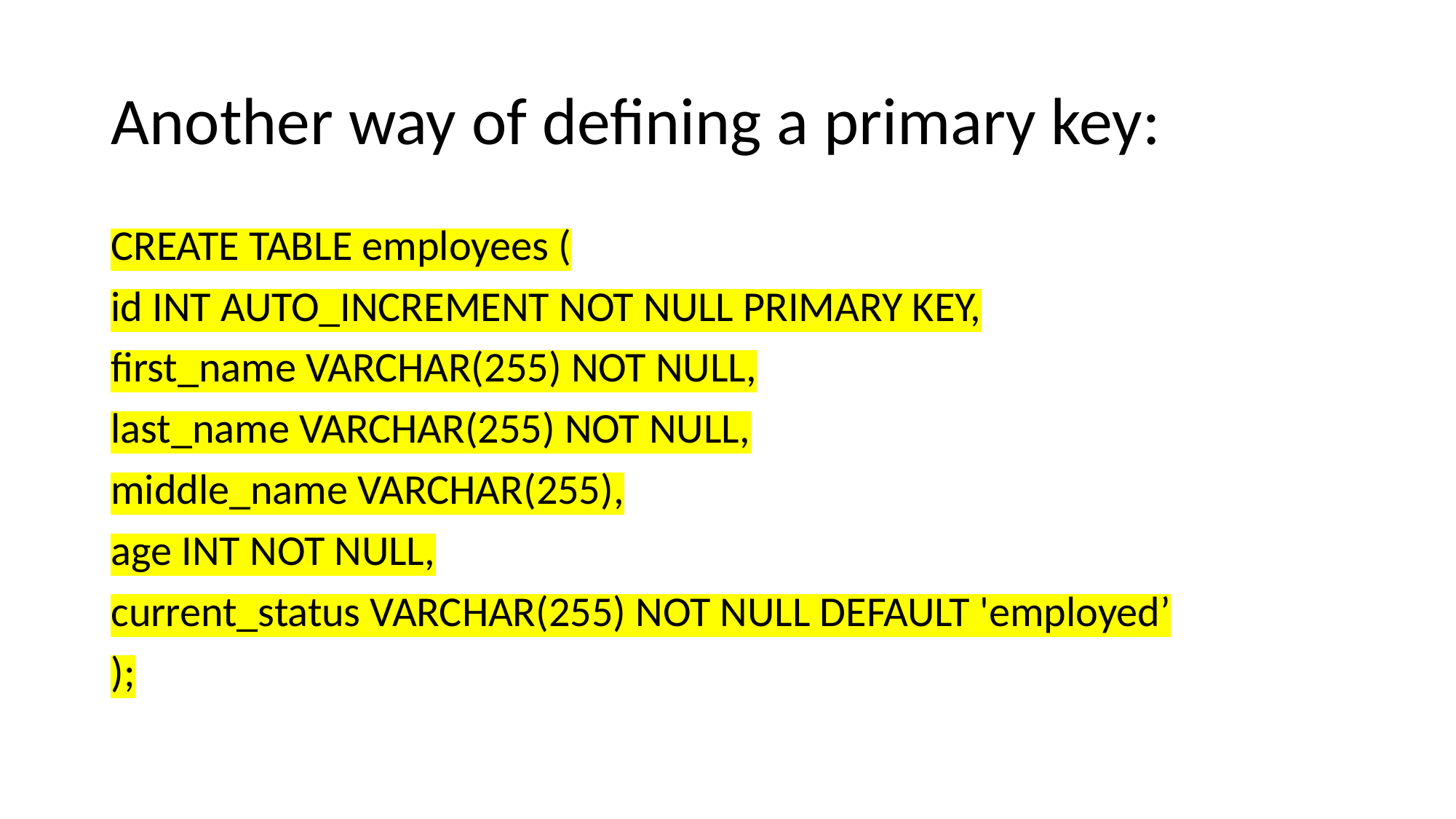

# Another way of defining a primary key:
CREATE TABLE employees (
id INT AUTO_INCREMENT NOT NULL PRIMARY KEY,
first_name VARCHAR(255) NOT NULL,
last_name VARCHAR(255) NOT NULL,
middle_name VARCHAR(255),
age INT NOT NULL,
current_status VARCHAR(255) NOT NULL DEFAULT 'employed’
);